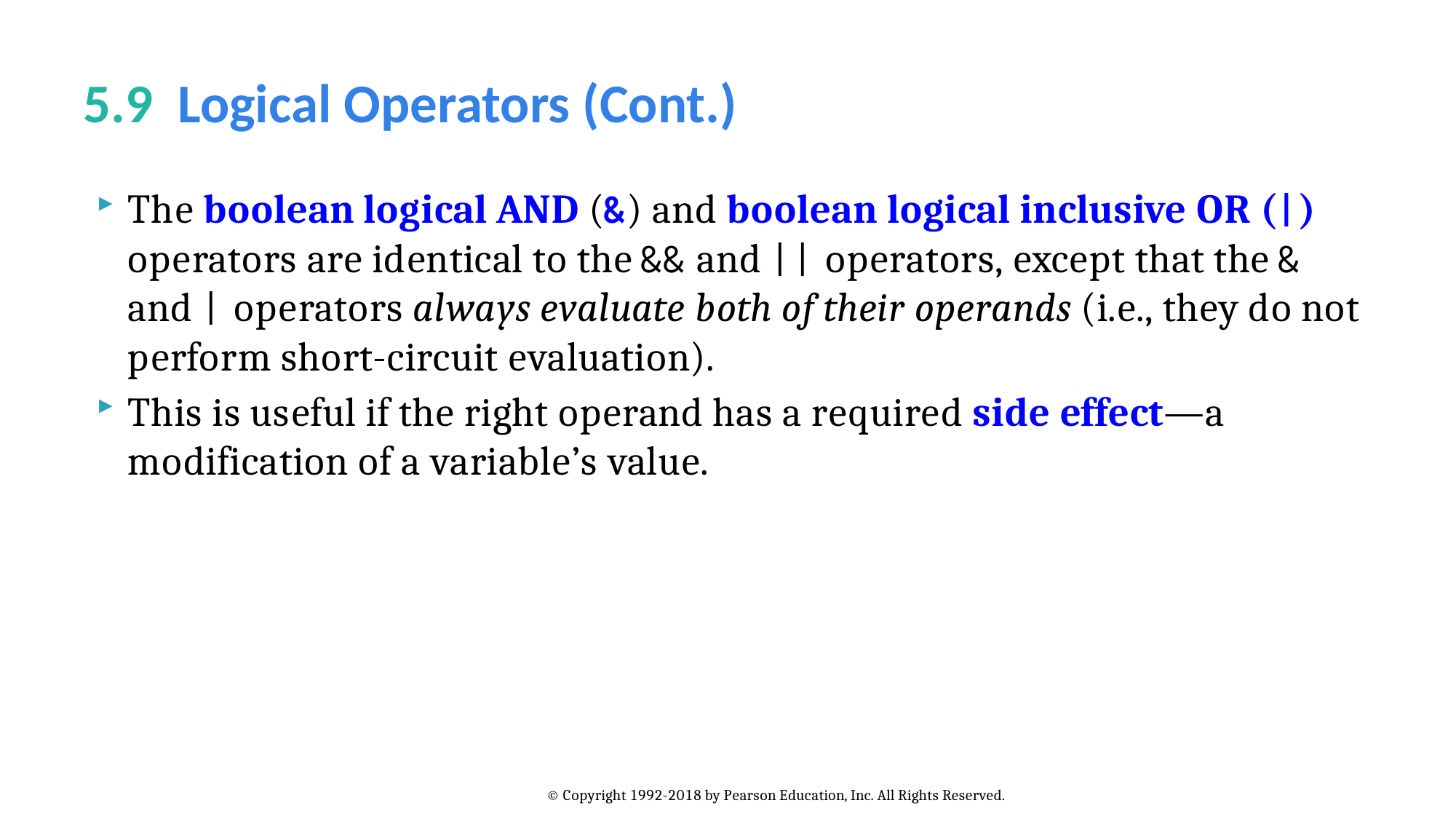

# 5.9  Logical Operators (Cont.)
The boolean logical AND (&) and boolean logical inclusive OR (|) operators are identical to the && and || operators, except that the & and | operators always evaluate both of their operands (i.e., they do not perform short-circuit evaluation).
This is useful if the right operand has a required side effect—a modification of a variable’s value.
© Copyright 1992-2018 by Pearson Education, Inc. All Rights Reserved.